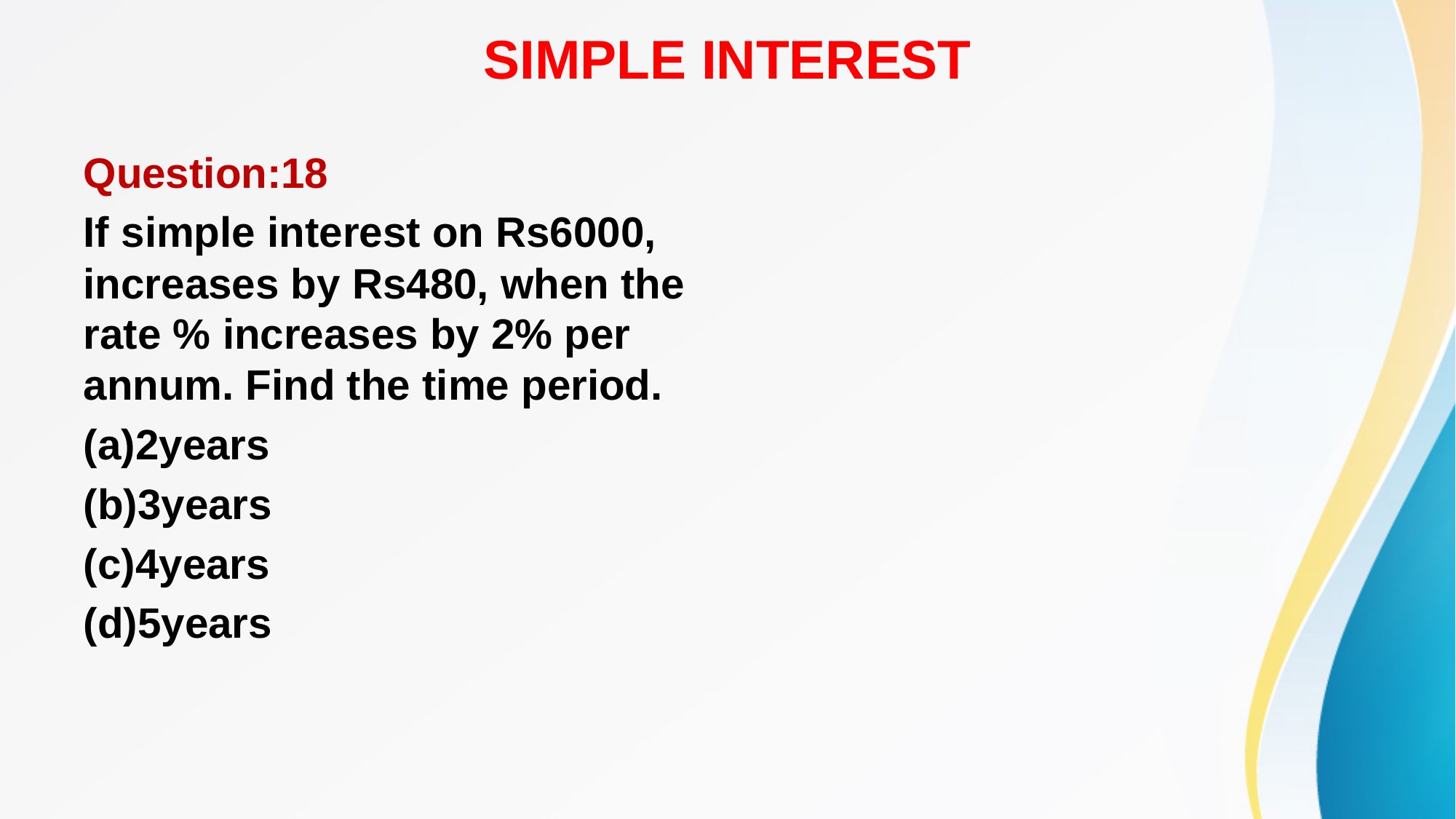

# SIMPLE INTEREST
Question:18
If simple interest on Rs6000, increases by Rs480, when the rate % increases by 2% per annum. Find the time period.
(a)2years
(b)3years
(c)4years
(d)5years